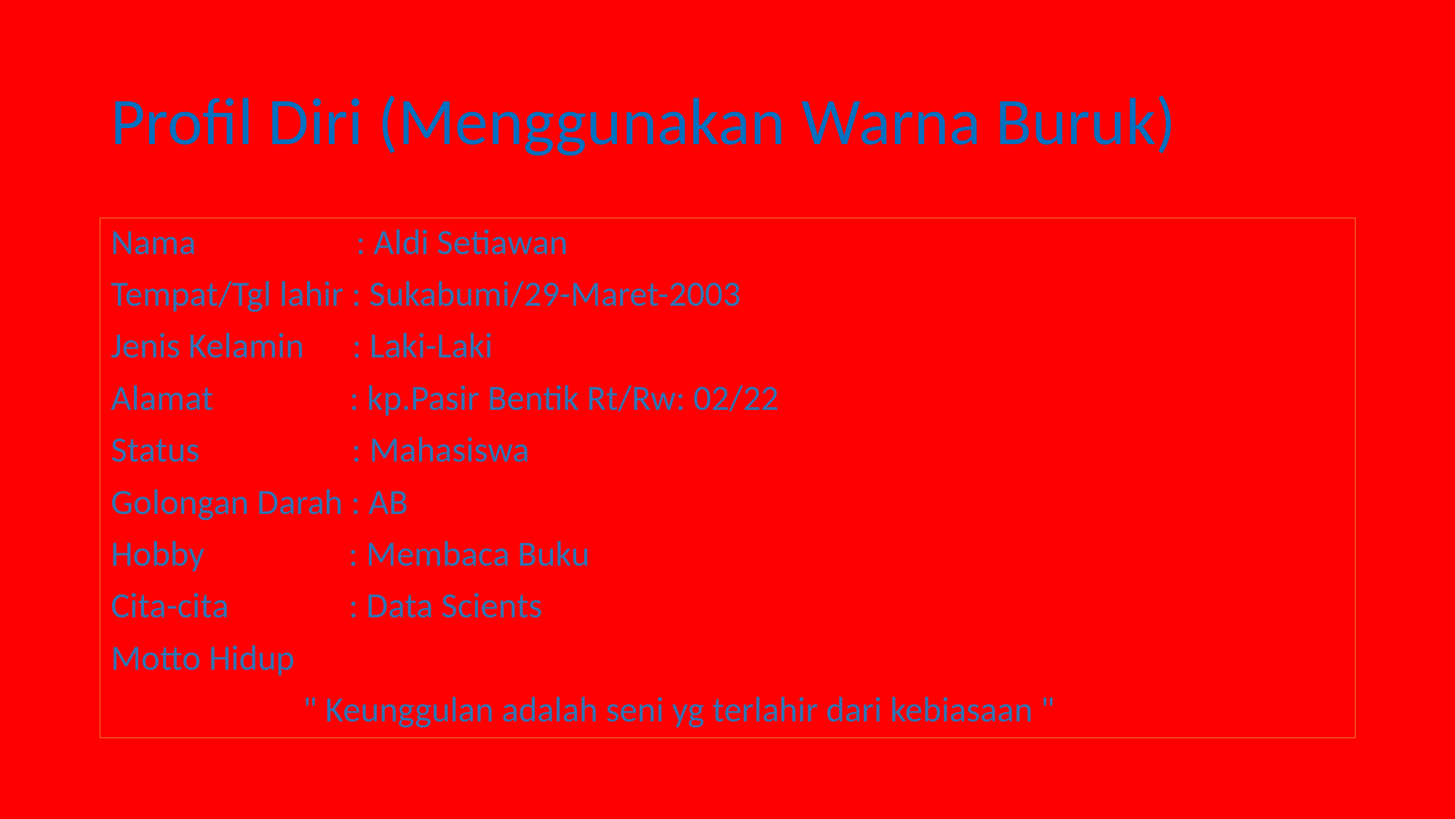

# Profil Diri (Menggunakan Warna Buruk)
Nama                    : Aldi Setiawan
Tempat/Tgl lahir : Sukabumi/29-Maret-2003
Jenis Kelamin      : Laki-Laki
Alamat                 : kp.Pasir Bentik Rt/Rw: 02/22
Status                   : Mahasiswa
Golongan Darah : AB
Hobby                  : Membaca Buku
Cita-cita               : Data Scients
Motto Hidup
                        " Keunggulan adalah seni yg terlahir dari kebiasaan "